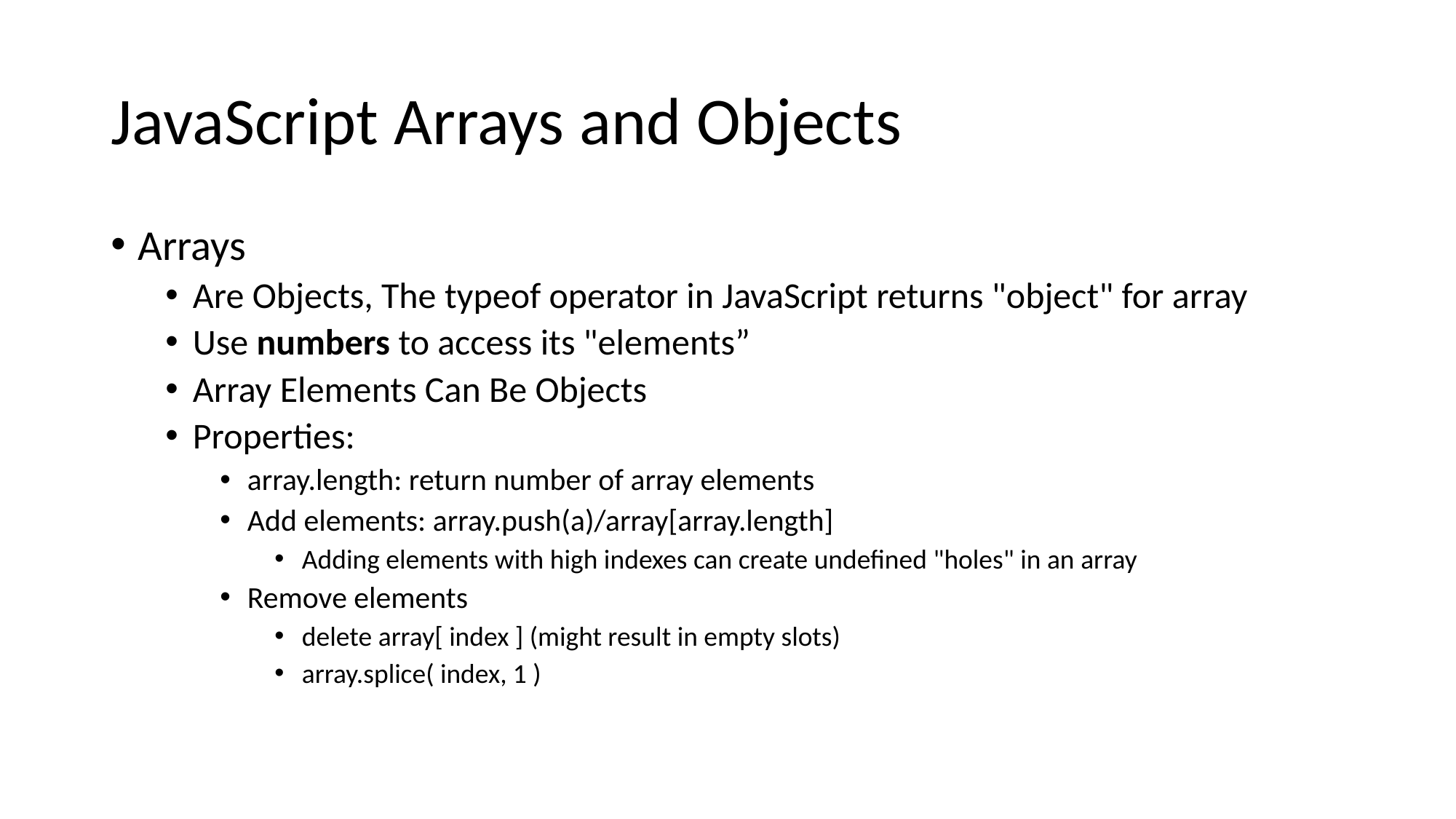

# JavaScript Arrays and Objects
Arrays
Are Objects, The typeof operator in JavaScript returns "object" for array
Use numbers to access its "elements”
Array Elements Can Be Objects
Properties:
array.length: return number of array elements
Add elements: array.push(a)/array[array.length]
Adding elements with high indexes can create undefined "holes" in an array
Remove elements
delete array[ index ] (might result in empty slots)
array.splice( index, 1 )